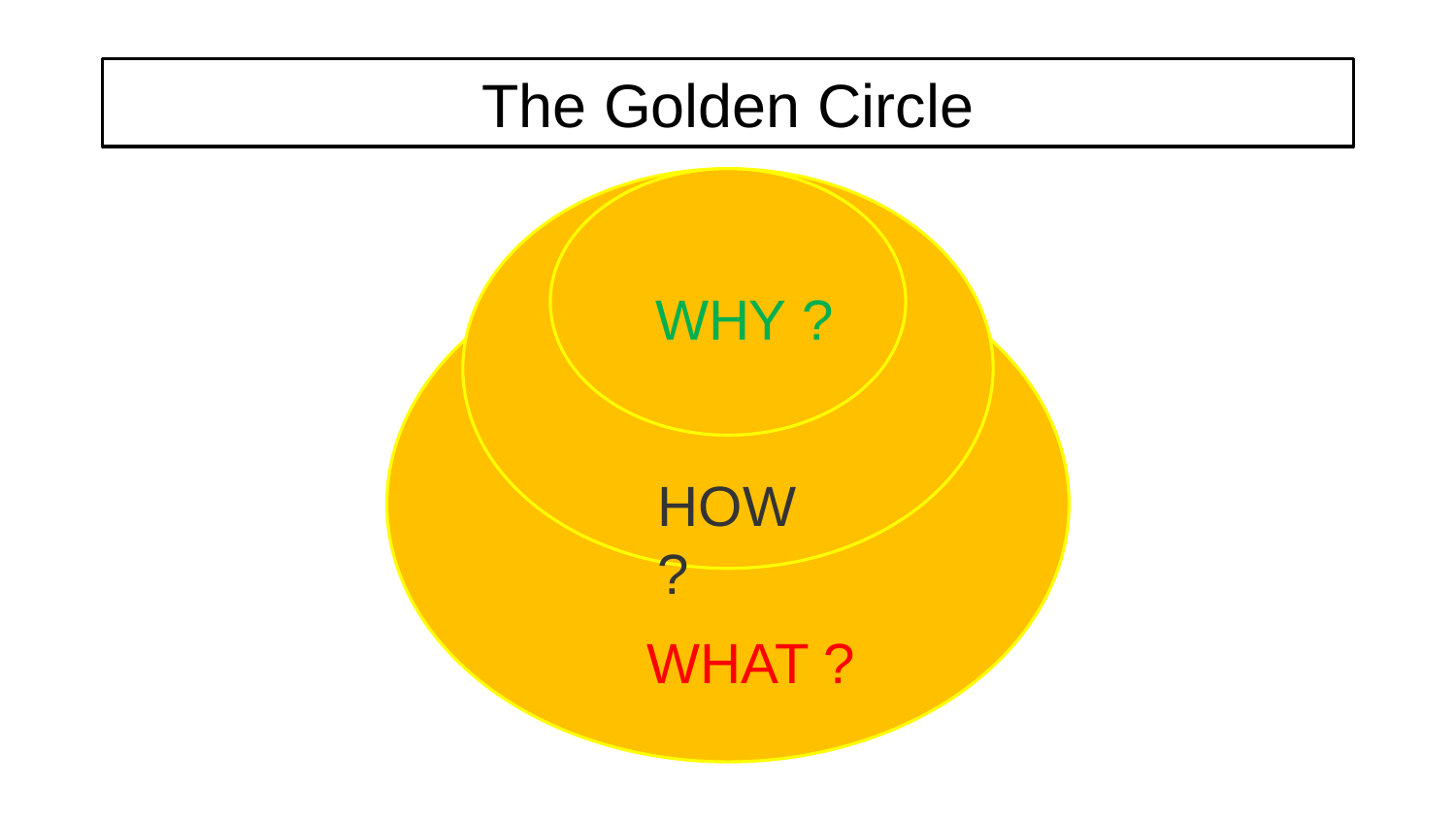

The Golden Circle

WHY ?
HOW ?
WHAT ?